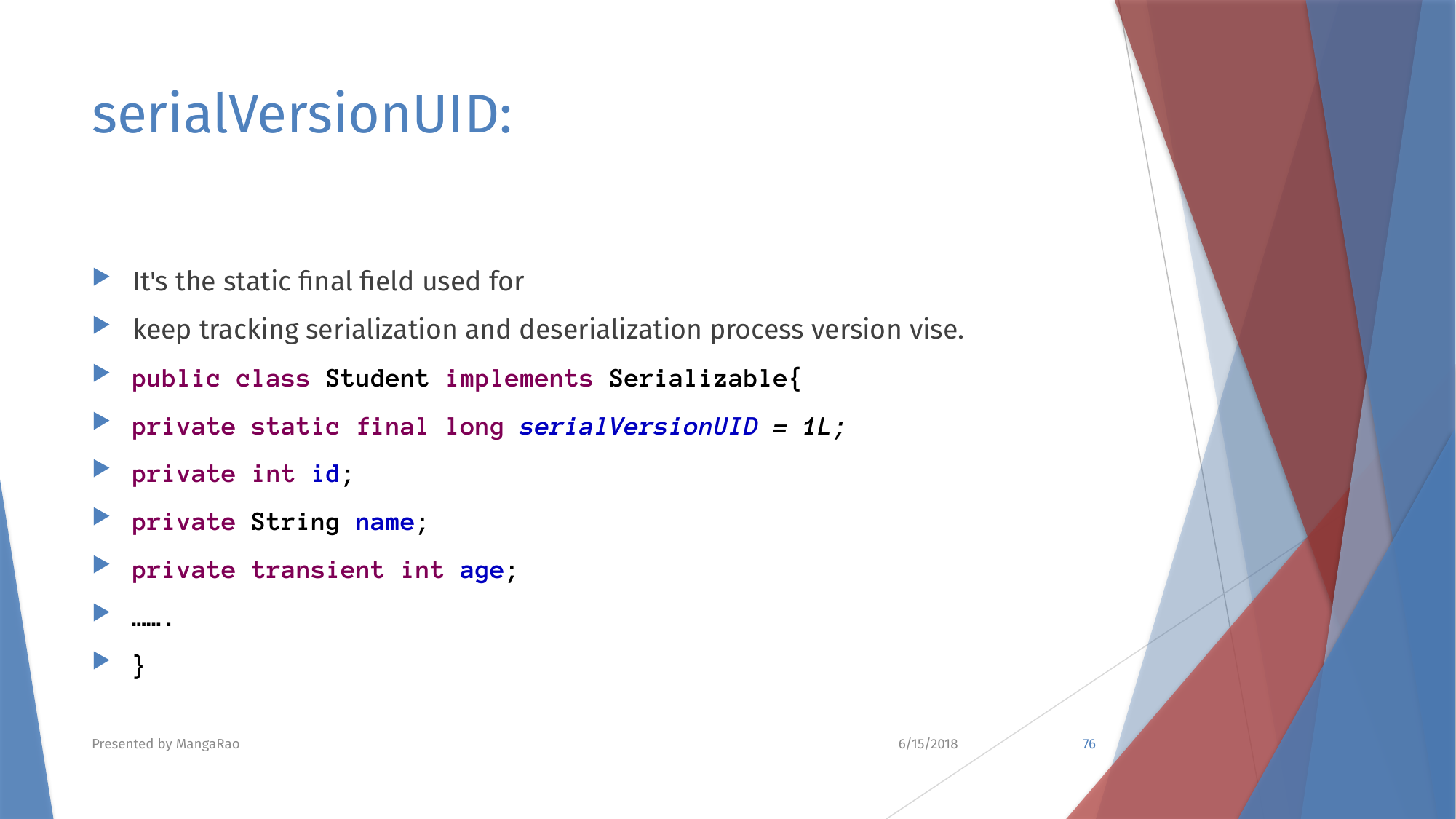

# serialVersionUID:
It's the static final field used for
keep tracking serialization and deserialization process version vise.
public class Student implements Serializable{
private static final long serialVersionUID = 1L;
private int id;
private String name;
private transient int age;
…….
}
Presented by MangaRao
6/15/2018
76